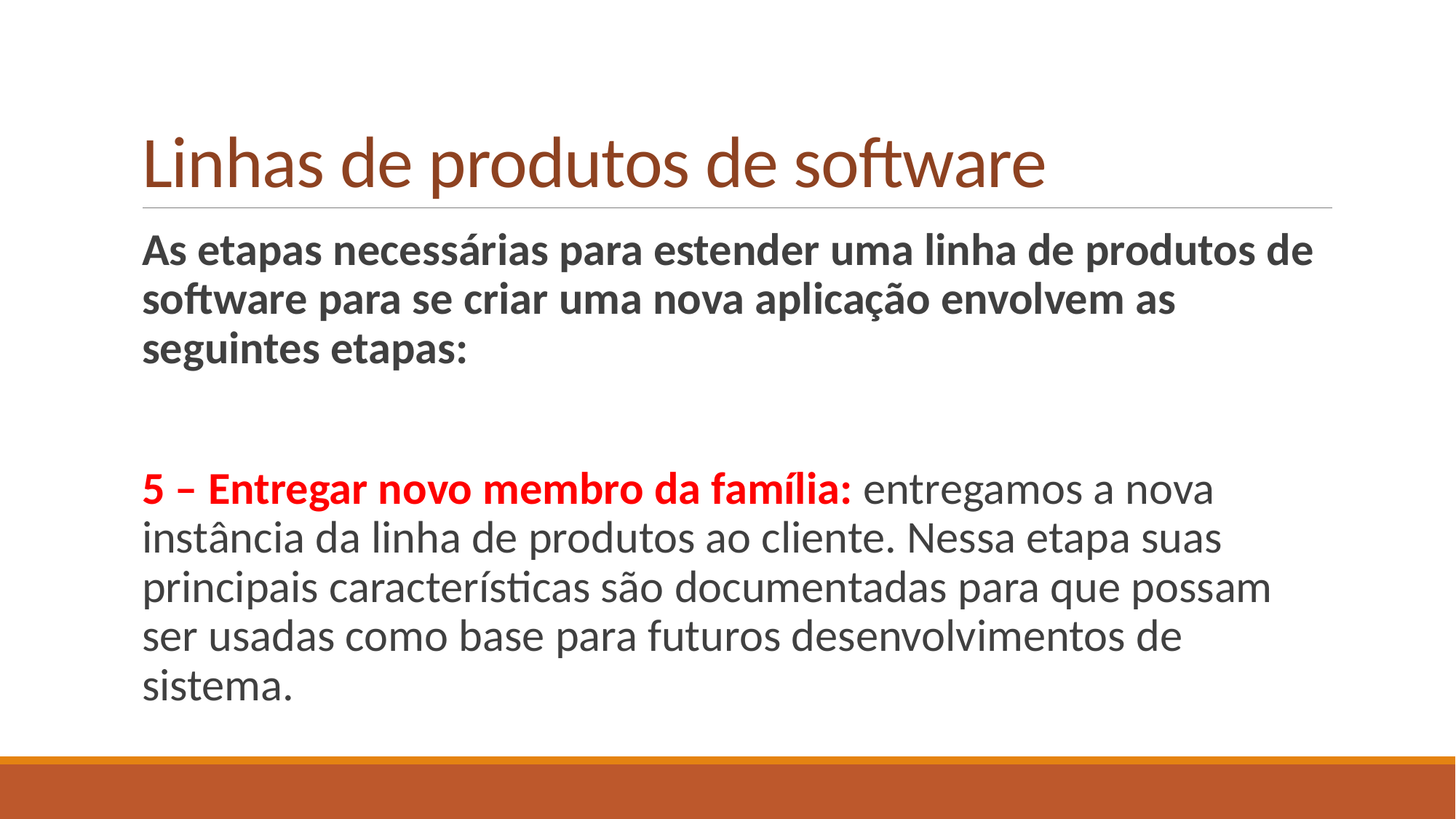

# Linhas de produtos de software
As etapas necessárias para estender uma linha de produtos de software para se criar uma nova aplicação envolvem as seguintes etapas:

5 – Entregar novo membro da família: entregamos a nova instância da linha de produtos ao cliente. Nessa etapa suas principais características são documentadas para que possam ser usadas como base para futuros desenvolvimentos de sistema.